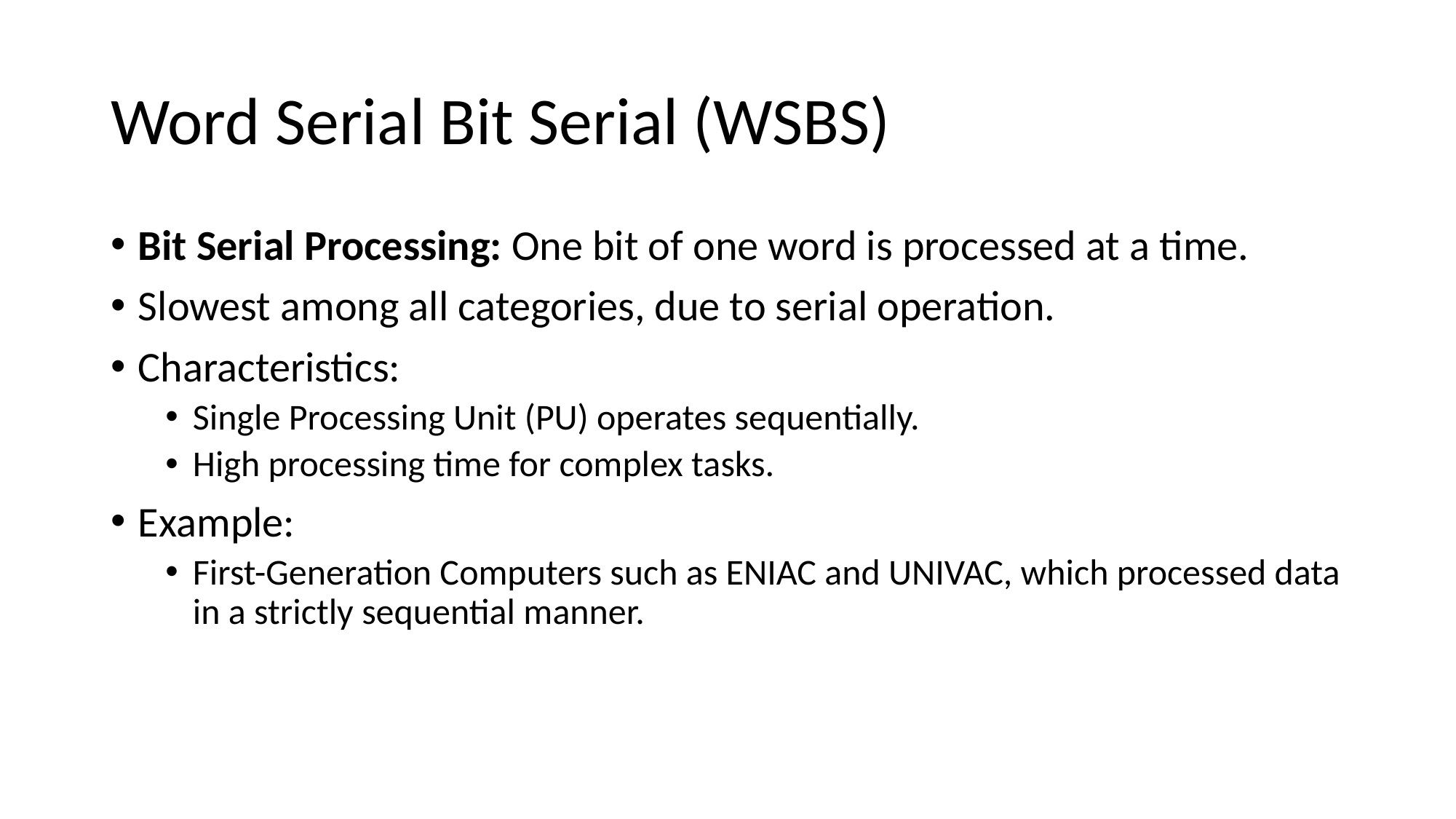

# Word Serial Bit Serial (WSBS)
Bit Serial Processing: One bit of one word is processed at a time.
Slowest among all categories, due to serial operation.
Characteristics:
Single Processing Unit (PU) operates sequentially.
High processing time for complex tasks.
Example:
First-Generation Computers such as ENIAC and UNIVAC, which processed data in a strictly sequential manner.